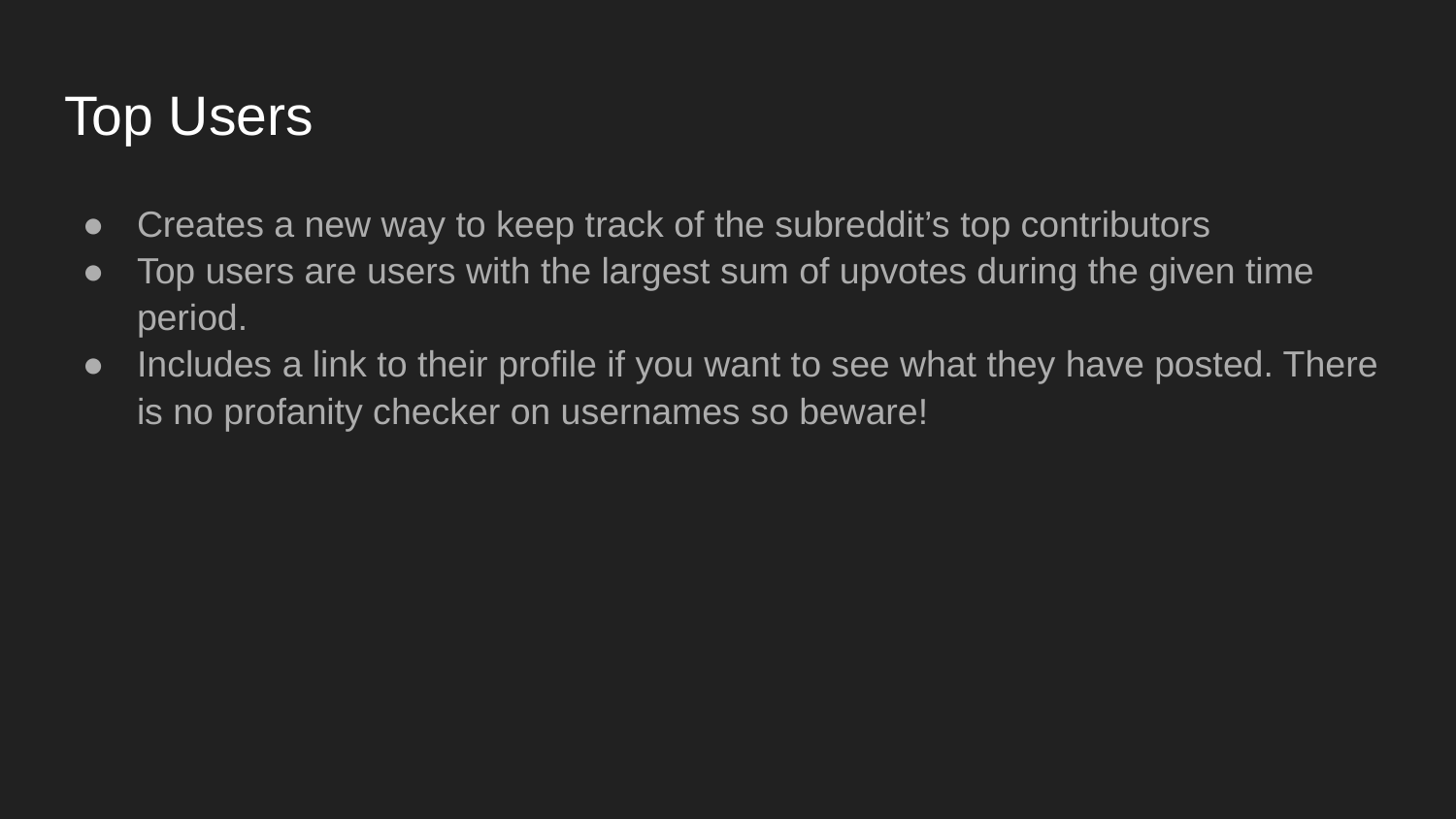

# Top Users
Creates a new way to keep track of the subreddit’s top contributors
Top users are users with the largest sum of upvotes during the given time period.
Includes a link to their profile if you want to see what they have posted. There is no profanity checker on usernames so beware!